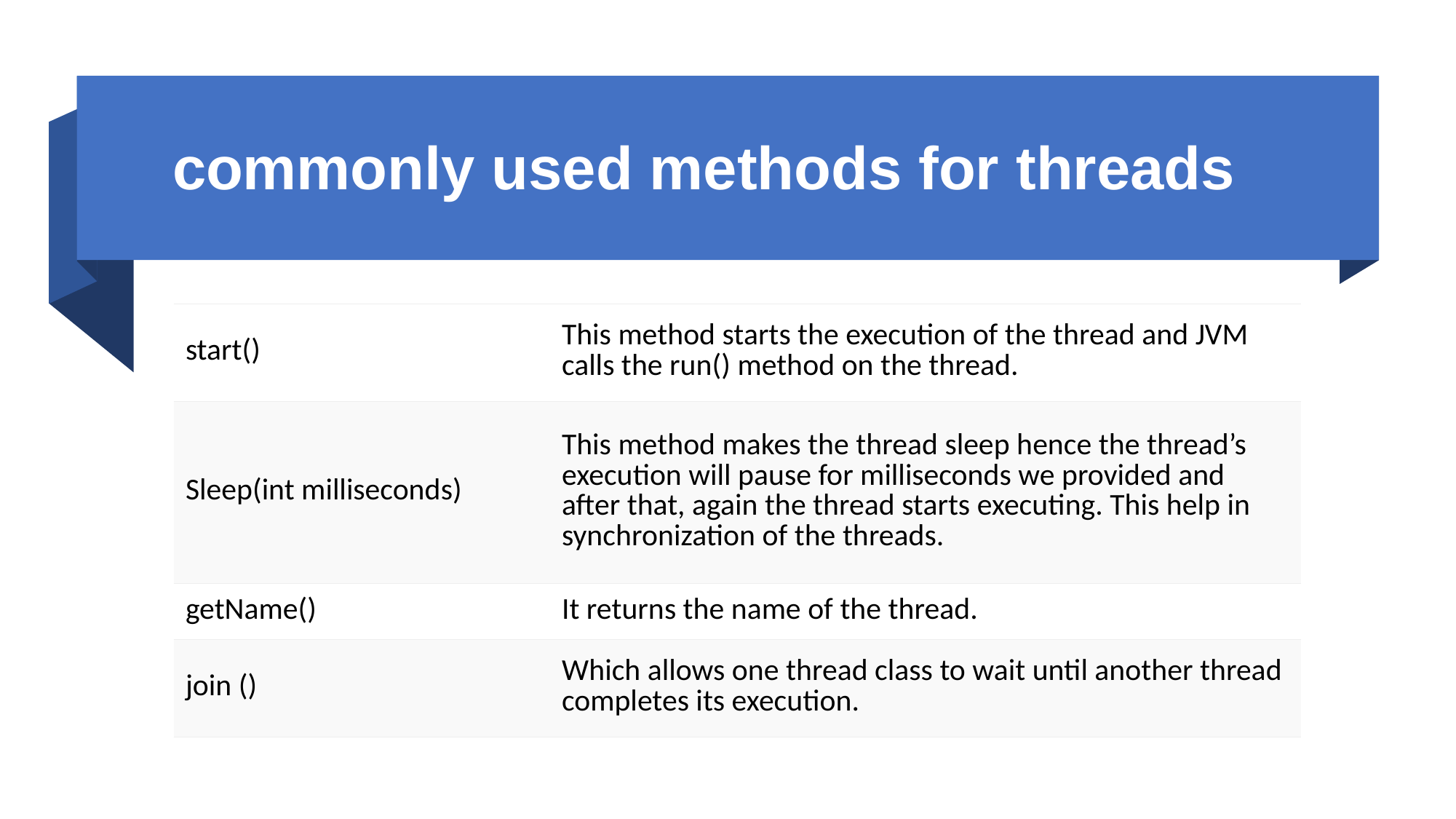

# commonly used methods for threads
| start() | This method starts the execution of the thread and JVM calls the run() method on the thread. |
| --- | --- |
| Sleep(int milliseconds) | This method makes the thread sleep hence the thread’s execution will pause for milliseconds we provided and after that, again the thread starts executing. This help in synchronization of the threads. |
| getName() | It returns the name of the thread. |
| join () | Which allows one thread class to wait until another thread completes its execution. |
|  |  |